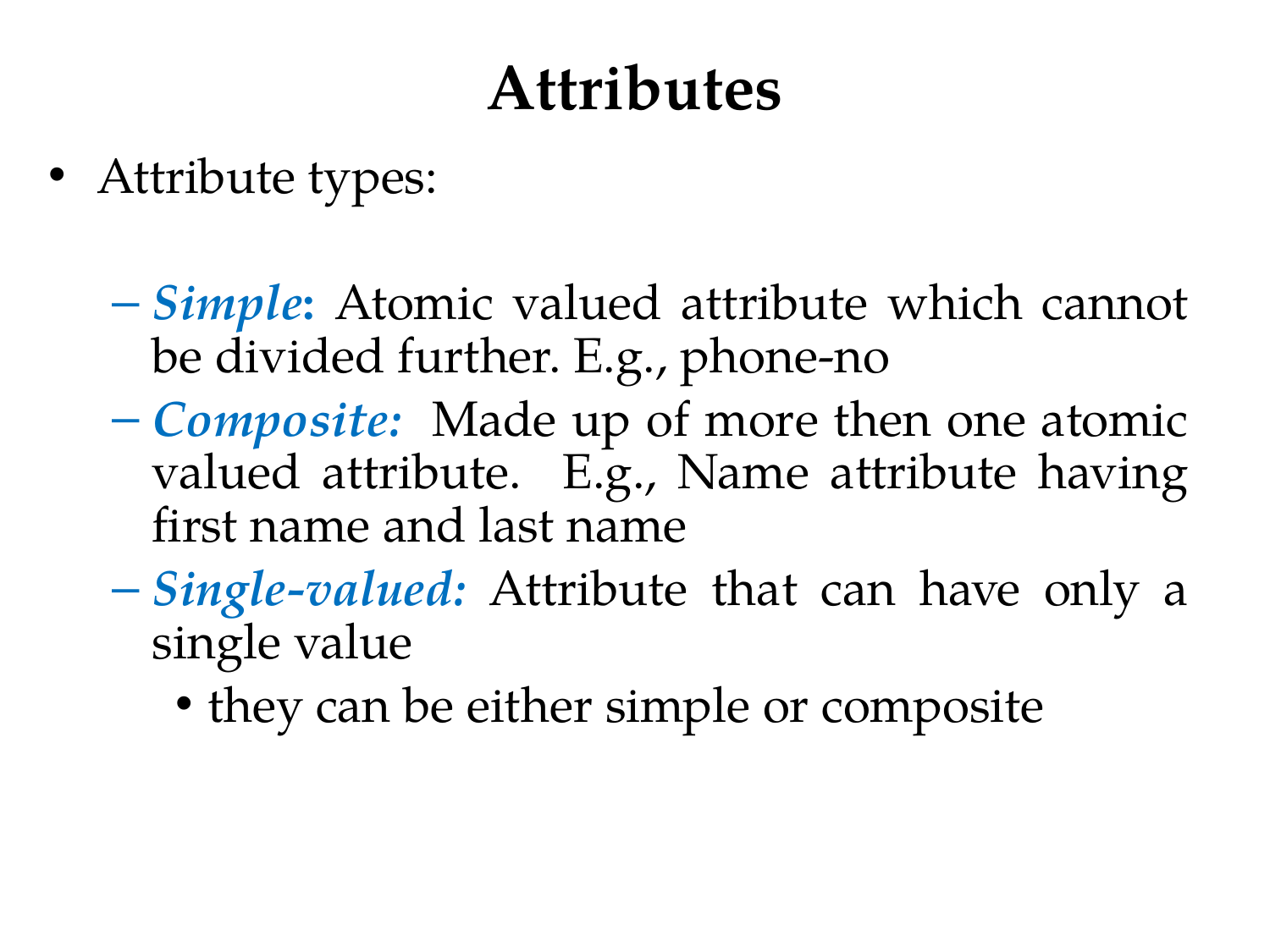

# Attributes
Attribute types:

Simple: Atomic valued attribute which cannot be divided further. E.g., phone-no
Composite:  Made up of more then one atomic valued attribute.  E.g., Name attribute having first name and last name
Single-valued: Attribute that can have only a single value
they can be either simple or composite